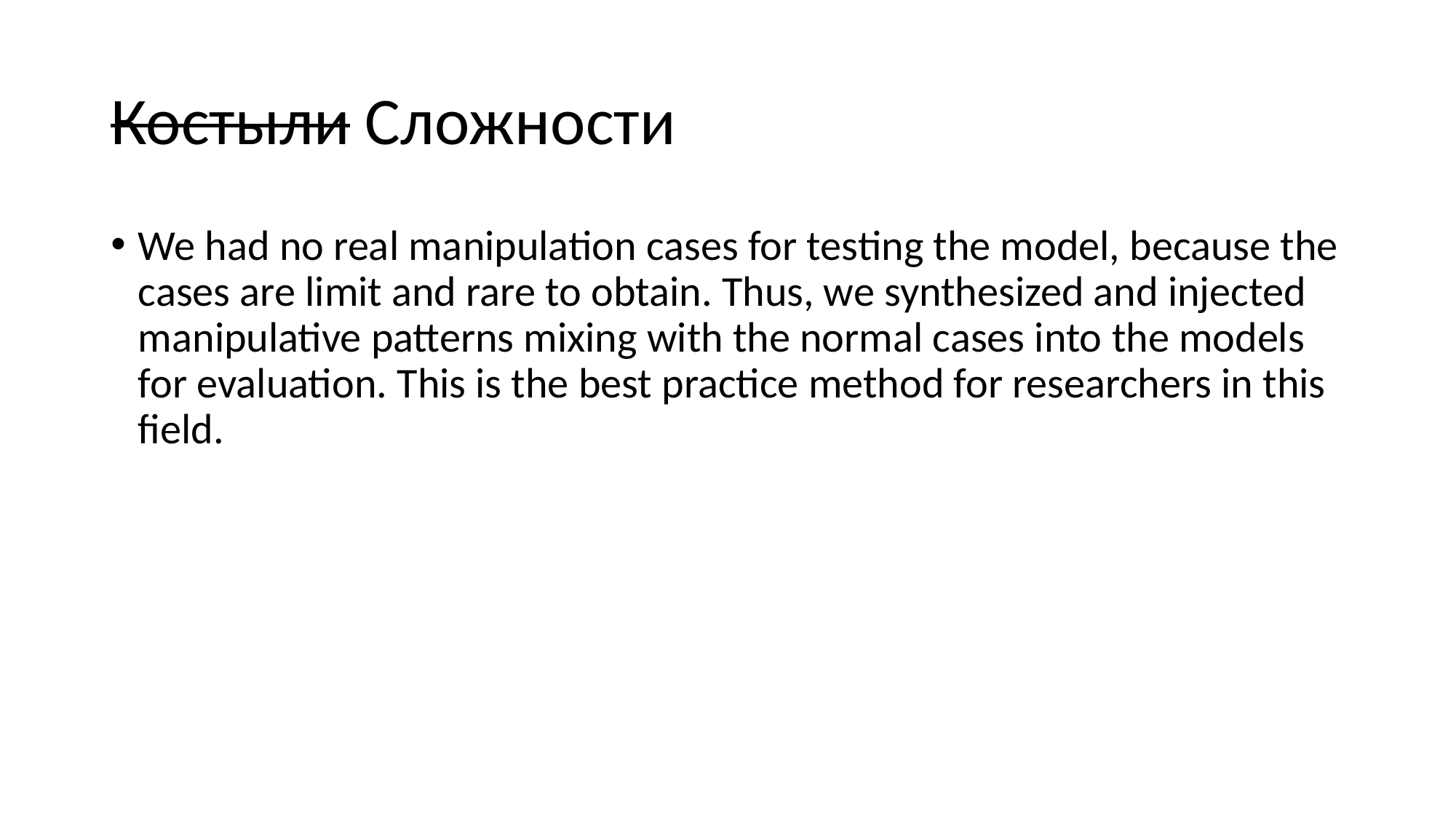

# Костыли Сложности
We had no real manipulation cases for testing the model, because the cases are limit and rare to obtain. Thus, we synthesized and injected manipulative patterns mixing with the normal cases into the models for evaluation. This is the best practice method for researchers in this field.